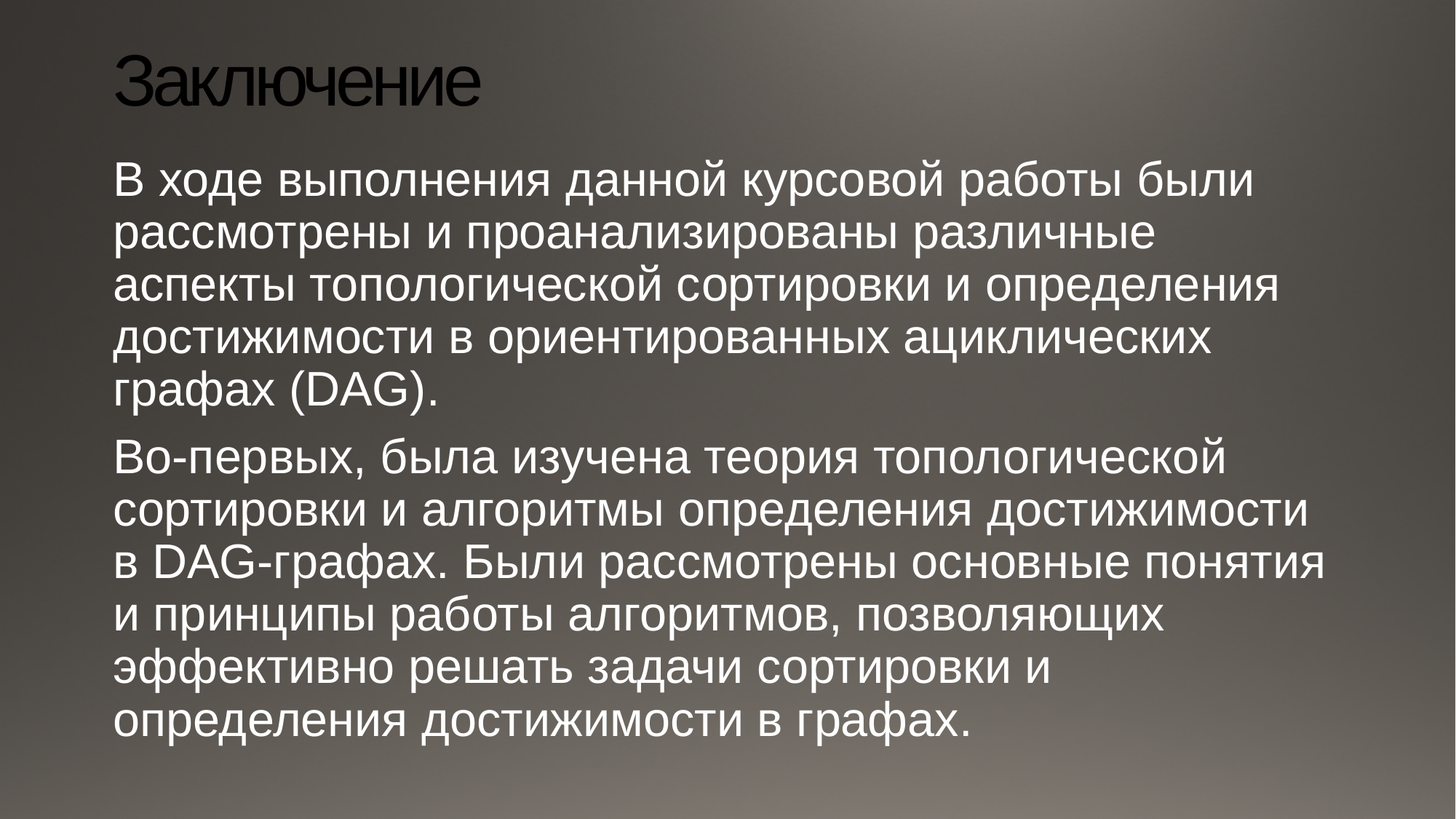

# Заключение
В ходе выполнения данной курсовой работы были рассмотрены и проанализированы различные аспекты топологической сортировки и определения достижимости в ориентированных ациклических графах (DAG).
Во-первых, была изучена теория топологической сортировки и алгоритмы определения достижимости в DAG-графах. Были рассмотрены основные понятия и принципы работы алгоритмов, позволяющих эффективно решать задачи сортировки и определения достижимости в графах.